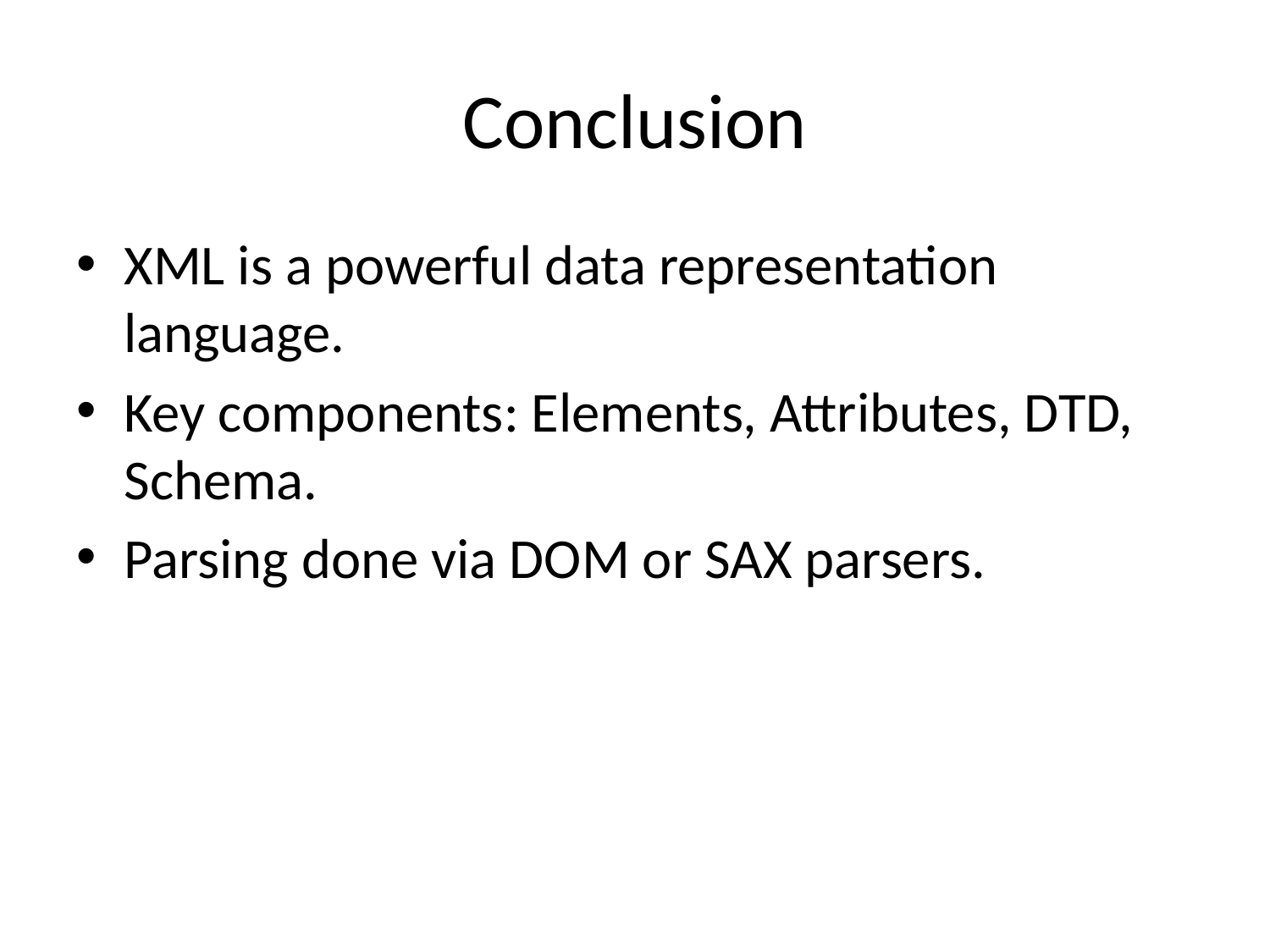

# Conclusion
XML is a powerful data representation language.
Key components: Elements, Attributes, DTD, Schema.
Parsing done via DOM or SAX parsers.